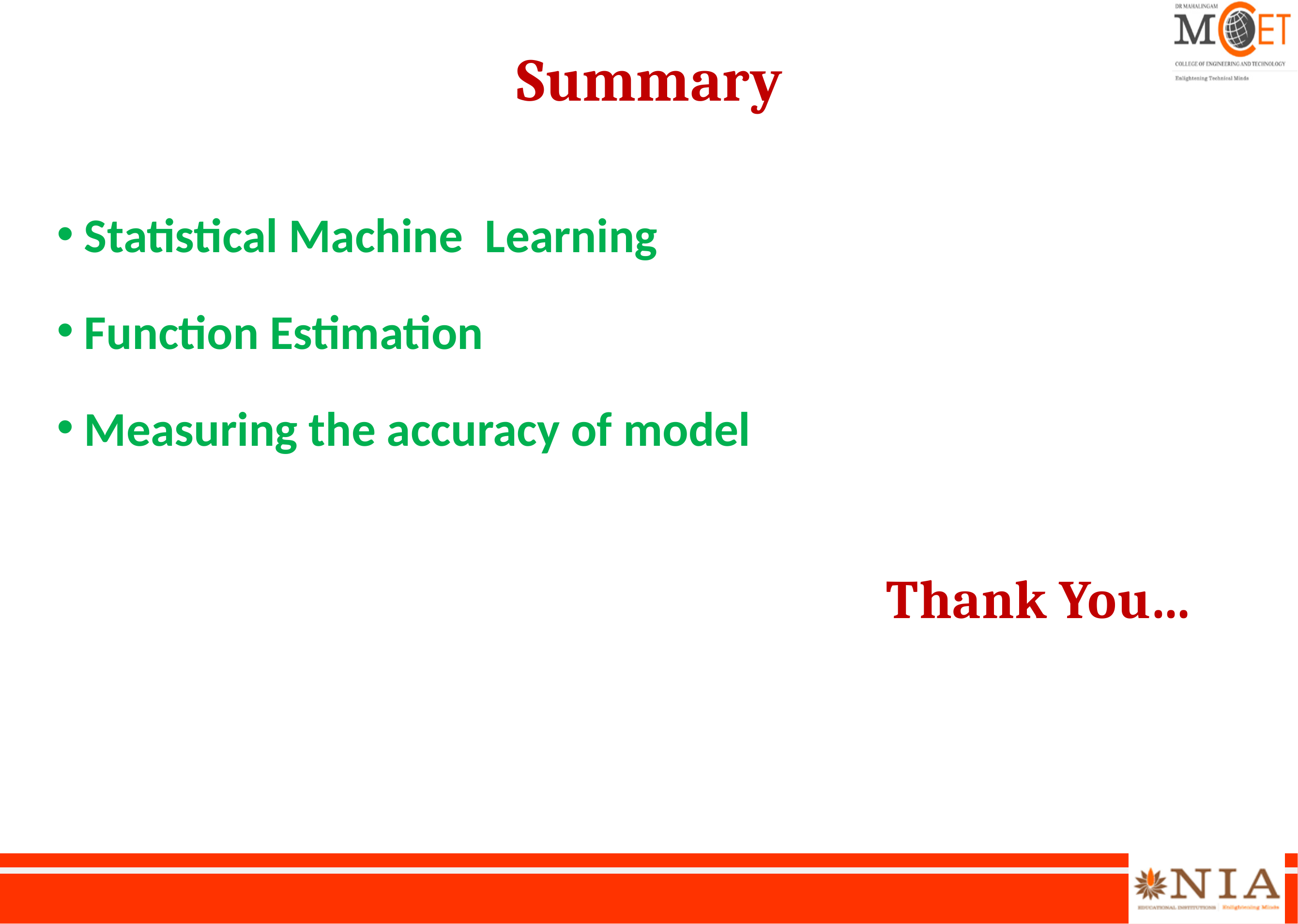

# Summary
Statistical Machine  Learning
Function Estimation
Measuring the accuracy of model
Thank You…